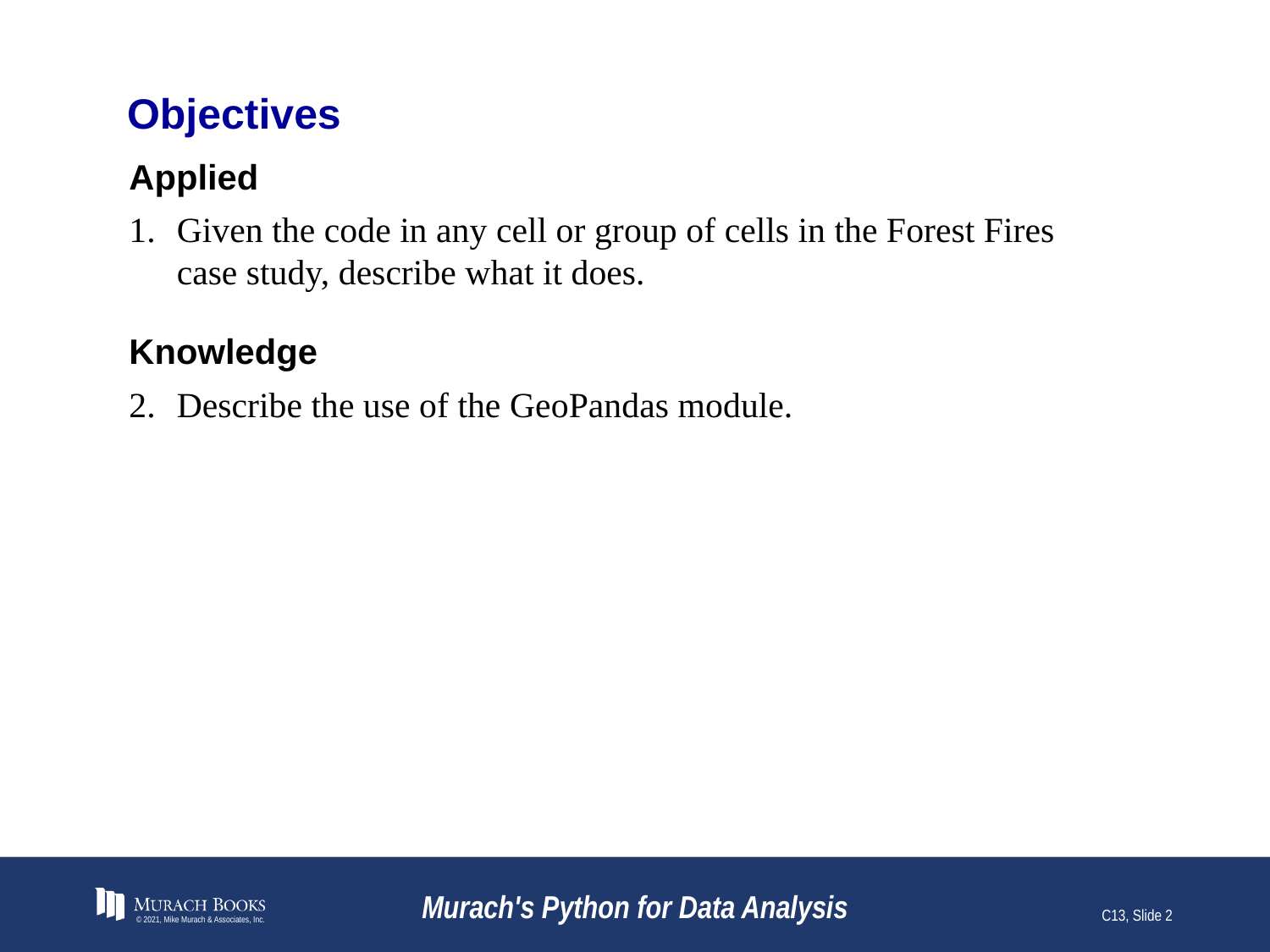

# Objectives
Applied
Given the code in any cell or group of cells in the Forest Fires case study, describe what it does.
Knowledge
Describe the use of the GeoPandas module.

© 2021, Mike Murach & Associates, Inc.
Murach's Python for Data Analysis

C13, Slide 2